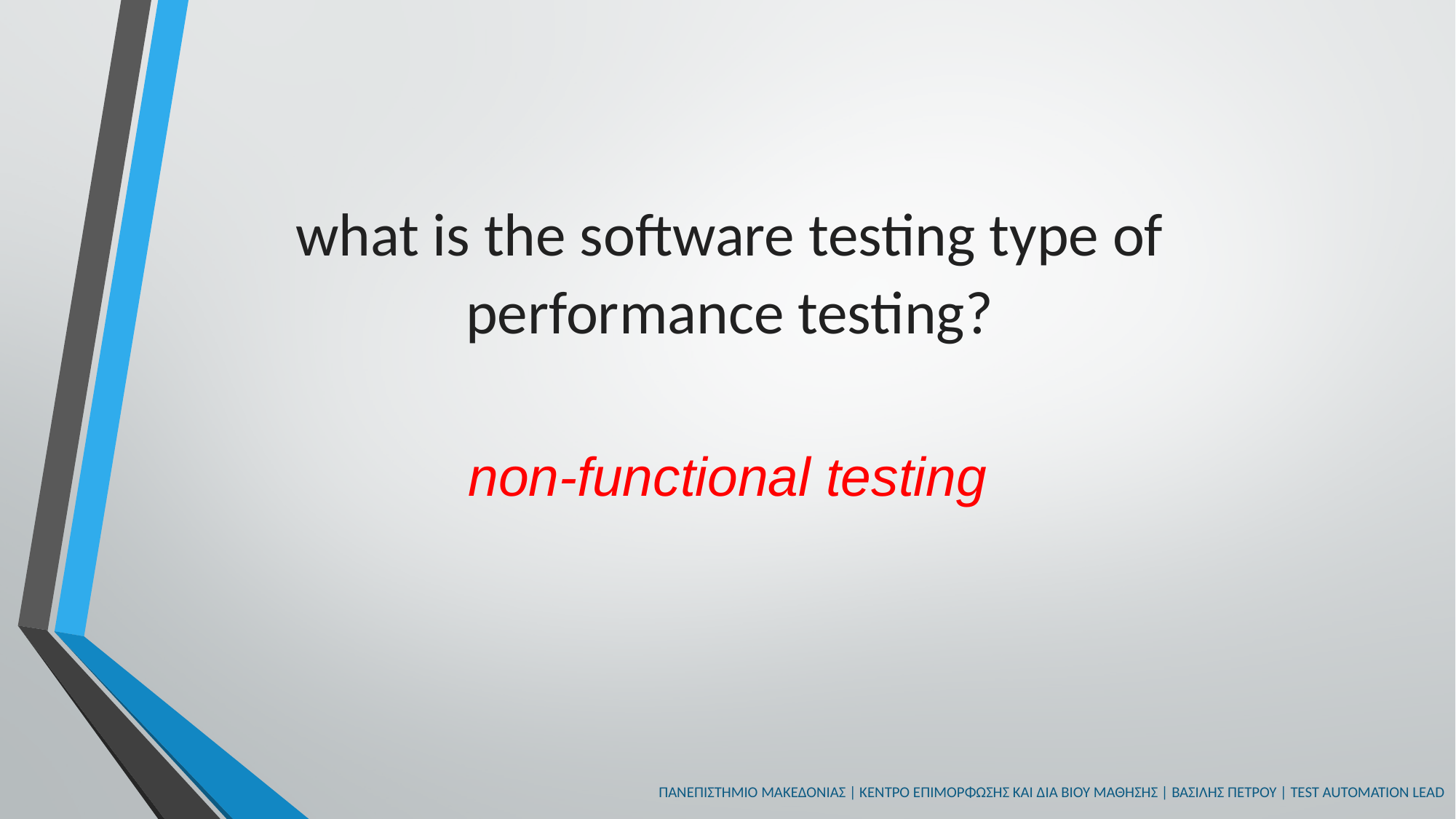

what is the software testing type of performance testing?
non-functional testing
πανεπιστημιο μακεδονιασ | Κεντρο επιμορφωσησ και δια βιου μαθησησ | βασιλησ πετρου | TEST AUTOMATION LEAD